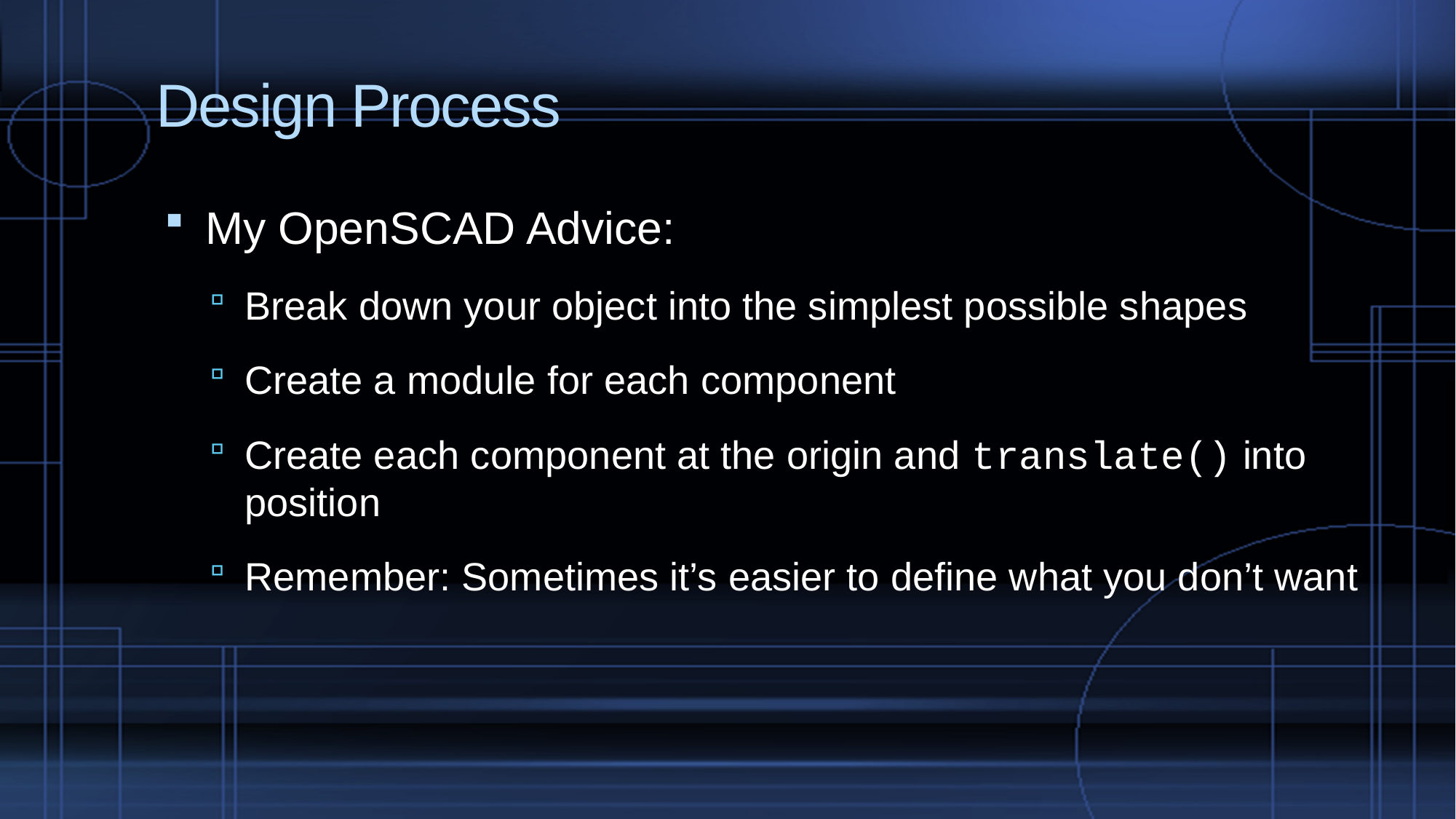

# Design Process
My OpenSCAD Advice:
Break down your object into the simplest possible shapes
Create a module for each component
Create each component at the origin and translate() into position
Remember: Sometimes it’s easier to define what you don’t want